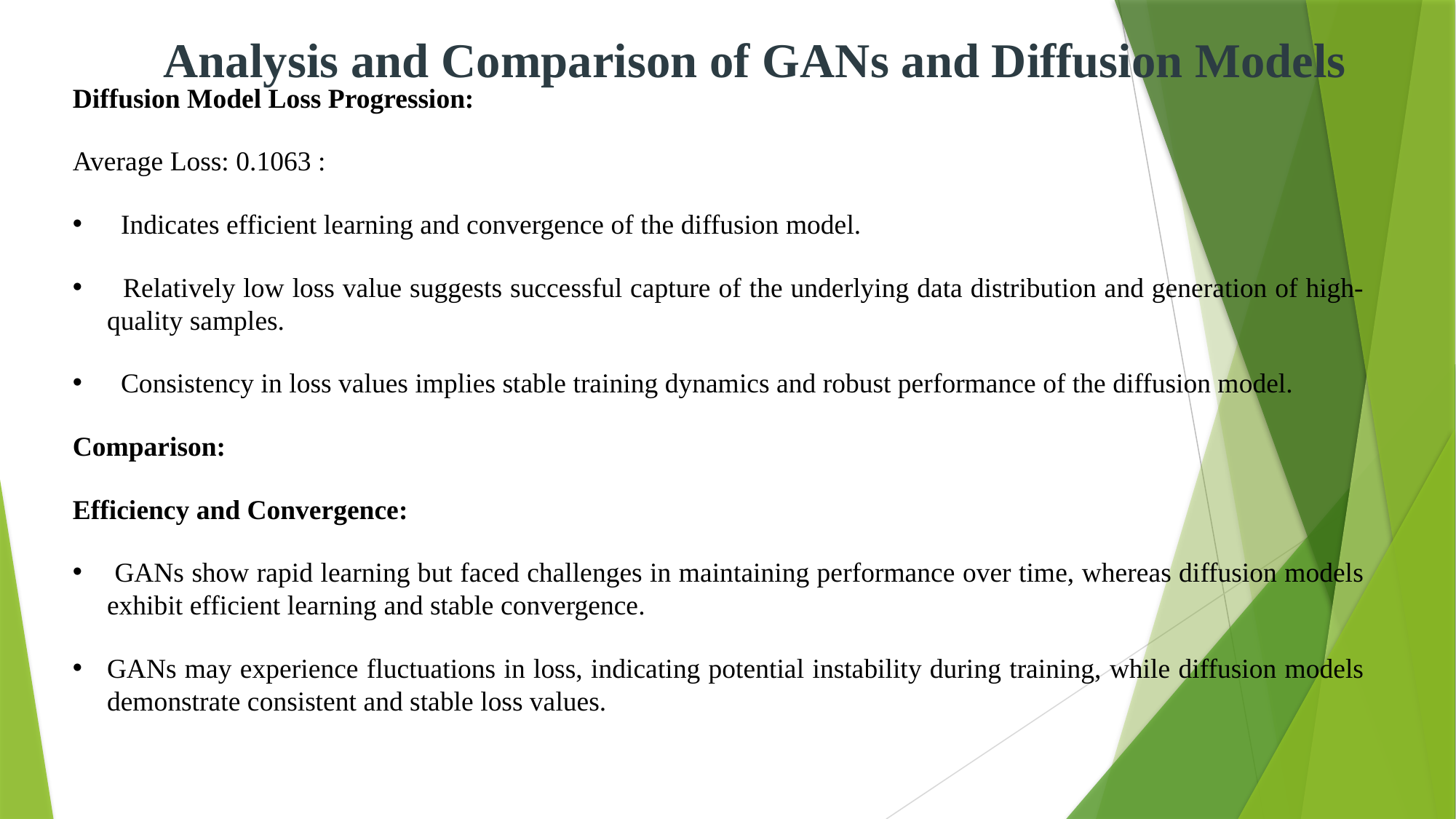

Analysis and Comparison of GANs and Diffusion Models
Diffusion Model Loss Progression:
Average Loss: 0.1063 :
  Indicates efficient learning and convergence of the diffusion model.
  Relatively low loss value suggests successful capture of the underlying data distribution and generation of high-quality samples.
  Consistency in loss values implies stable training dynamics and robust performance of the diffusion model.
Comparison:
Efficiency and Convergence:
 GANs show rapid learning but faced challenges in maintaining performance over time, whereas diffusion models exhibit efficient learning and stable convergence.
GANs may experience fluctuations in loss, indicating potential instability during training, while diffusion models demonstrate consistent and stable loss values.